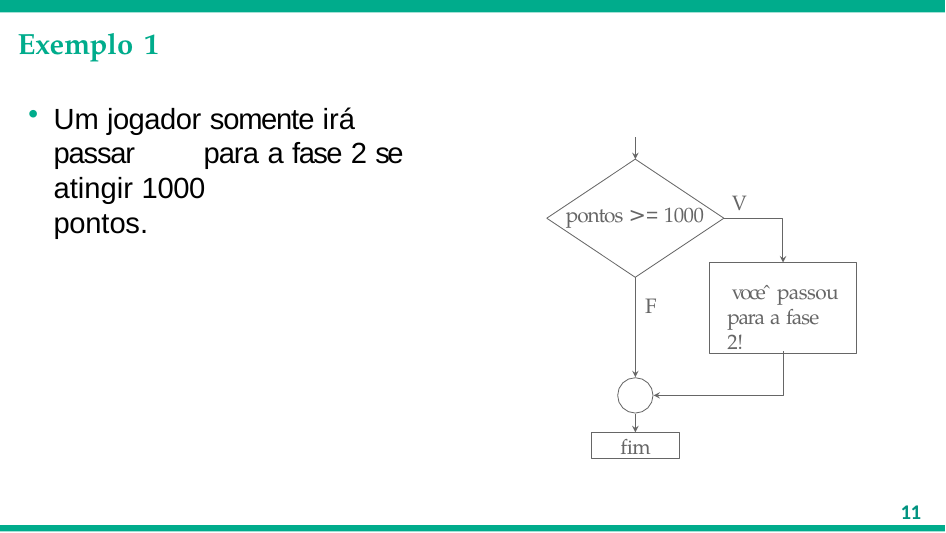

# Exemplo 1
Um jogador somente irá passar 	para a fase 2 se atingir 1000 	pontos.

V
pontos >= 1000
voceˆ passou para a fase 2!
F

fim
11